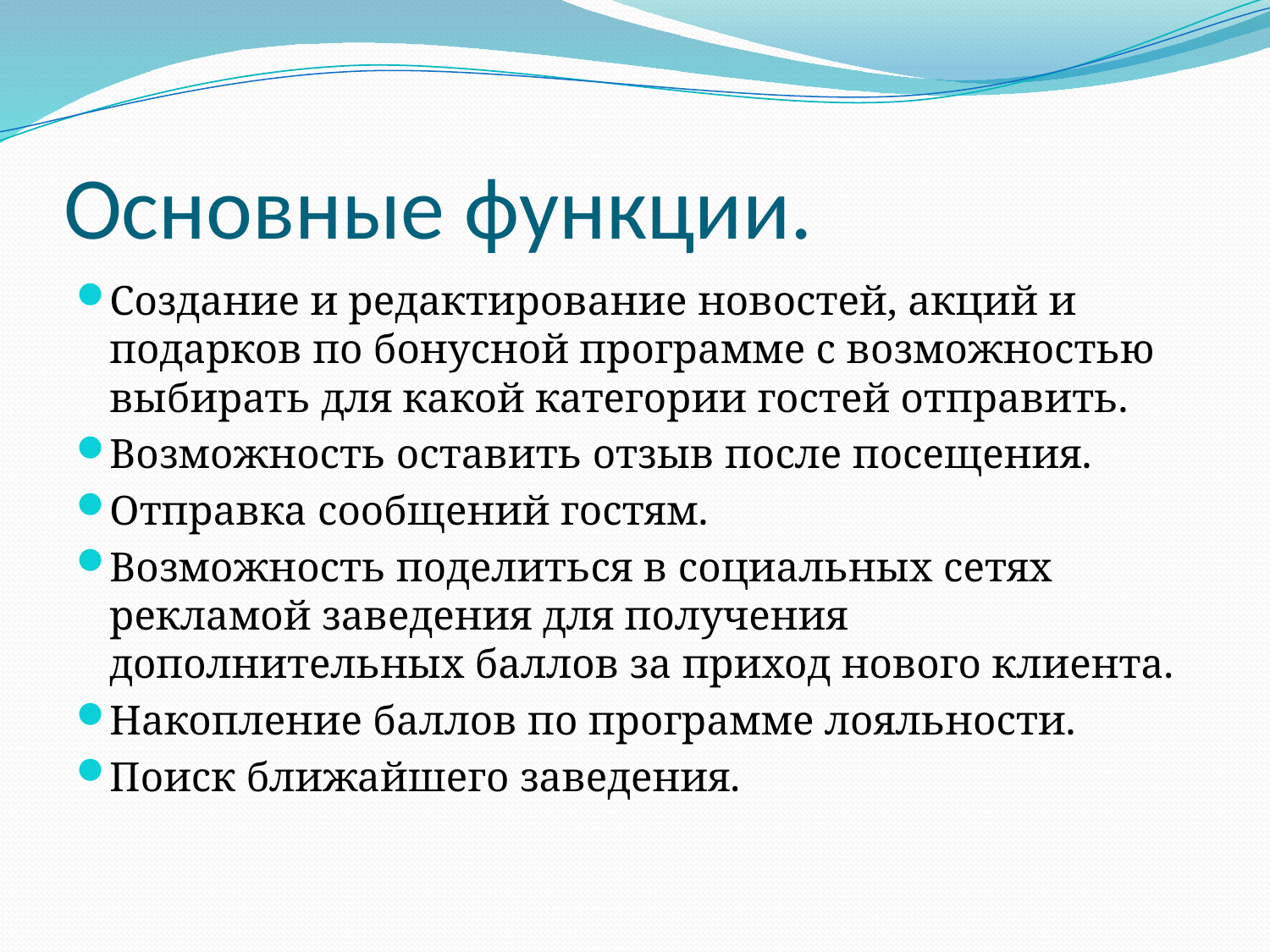

# Основные функции.
Создание и редактирование новостей, акций и подарков по бонусной программе с возможностью выбирать для какой категории гостей отправить.
Возможность оставить отзыв после посещения.
Отправка сообщений гостям.
Возможность поделиться в социальных сетях рекламой заведения для получения дополнительных баллов за приход нового клиента.
Накопление баллов по программе лояльности.
Поиск ближайшего заведения.